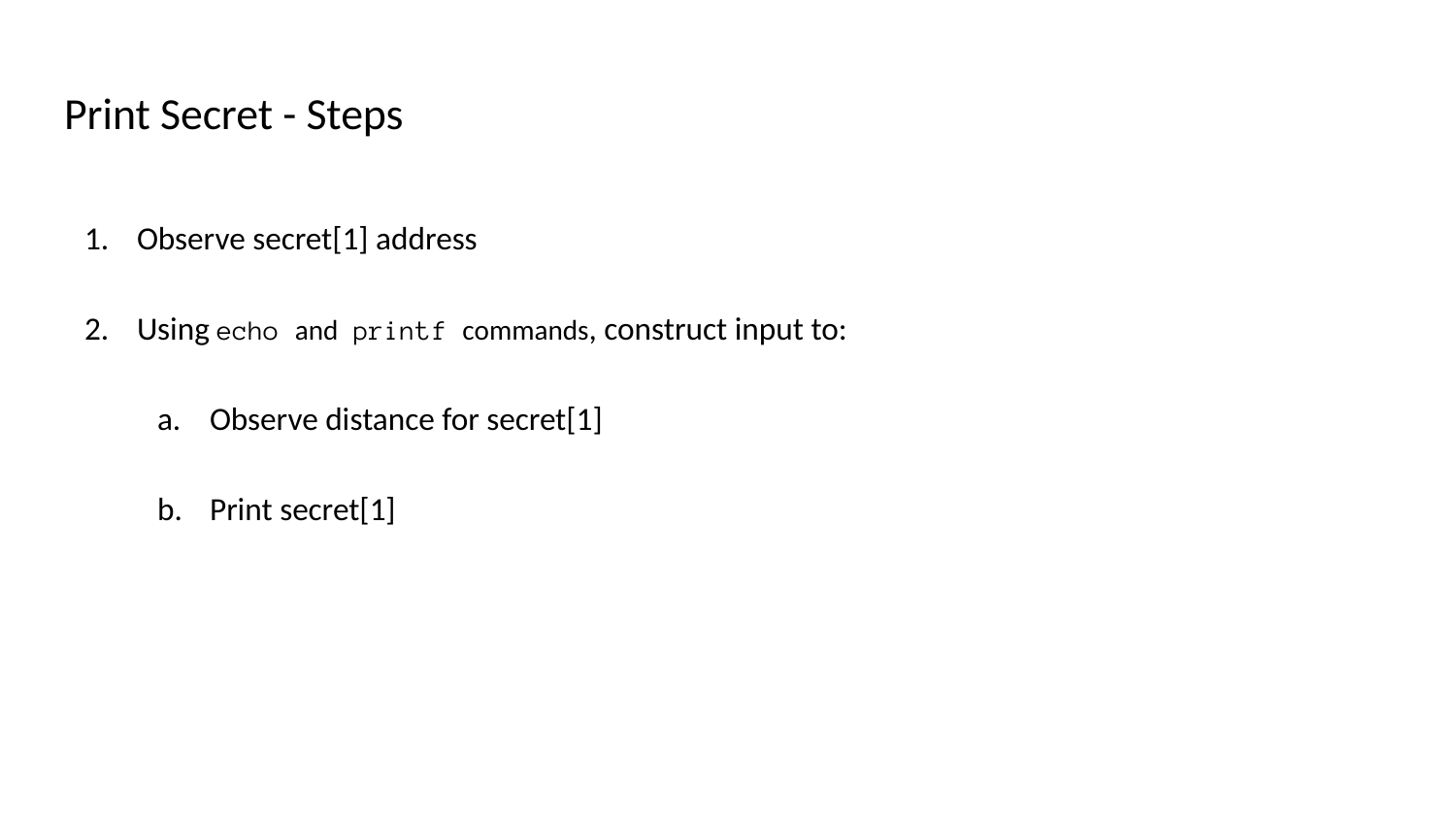

# Print Secret - Steps
Observe secret[1] address
Using echo and printf commands, construct input to:
Observe distance for secret[1]
Print secret[1]